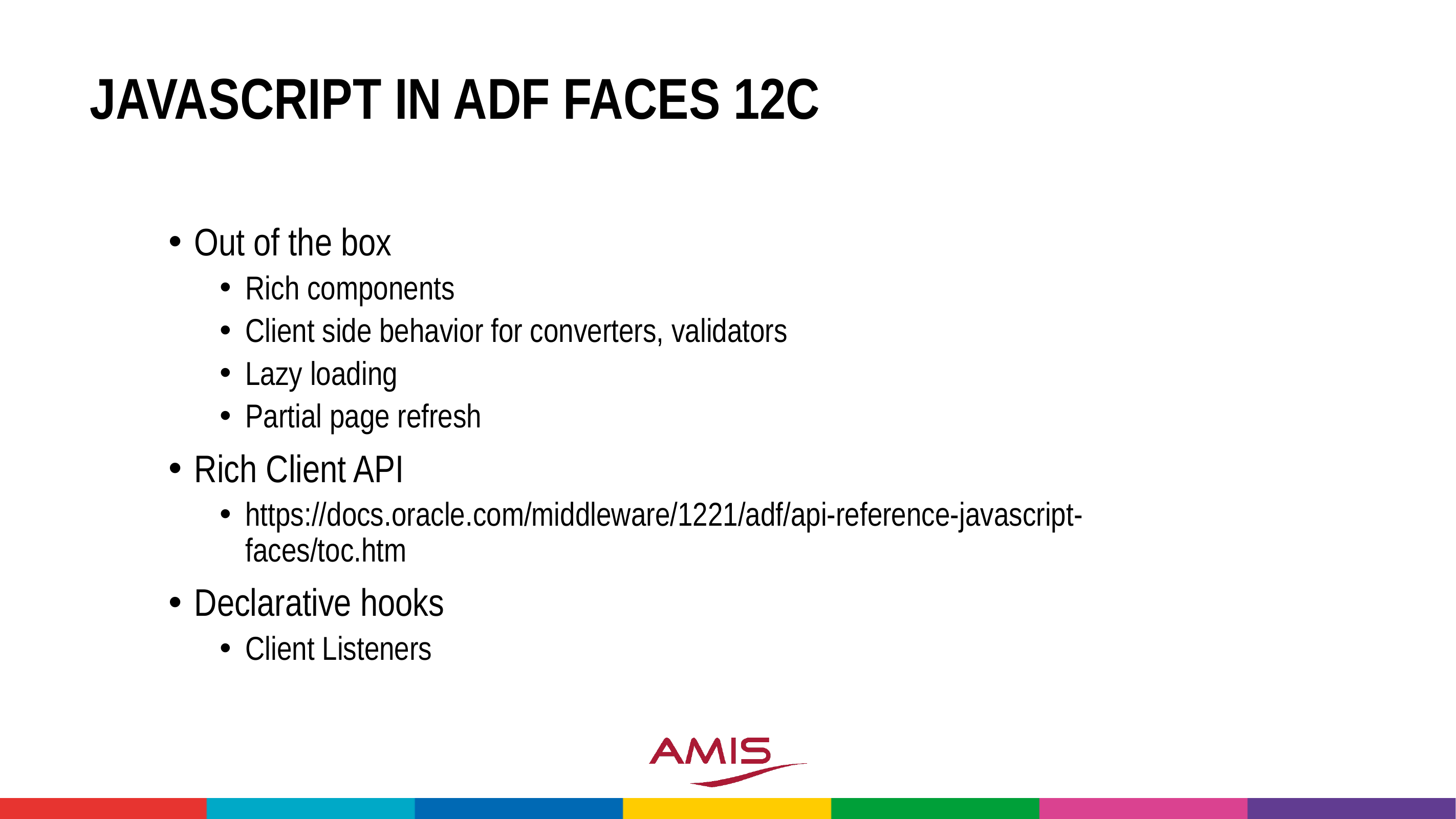

# Javascript in ADF Faces 12c
Out of the box
Rich components
Client side behavior for converters, validators
Lazy loading
Partial page refresh
Rich Client API
https://docs.oracle.com/middleware/1221/adf/api-reference-javascript-faces/toc.htm
Declarative hooks
Client Listeners